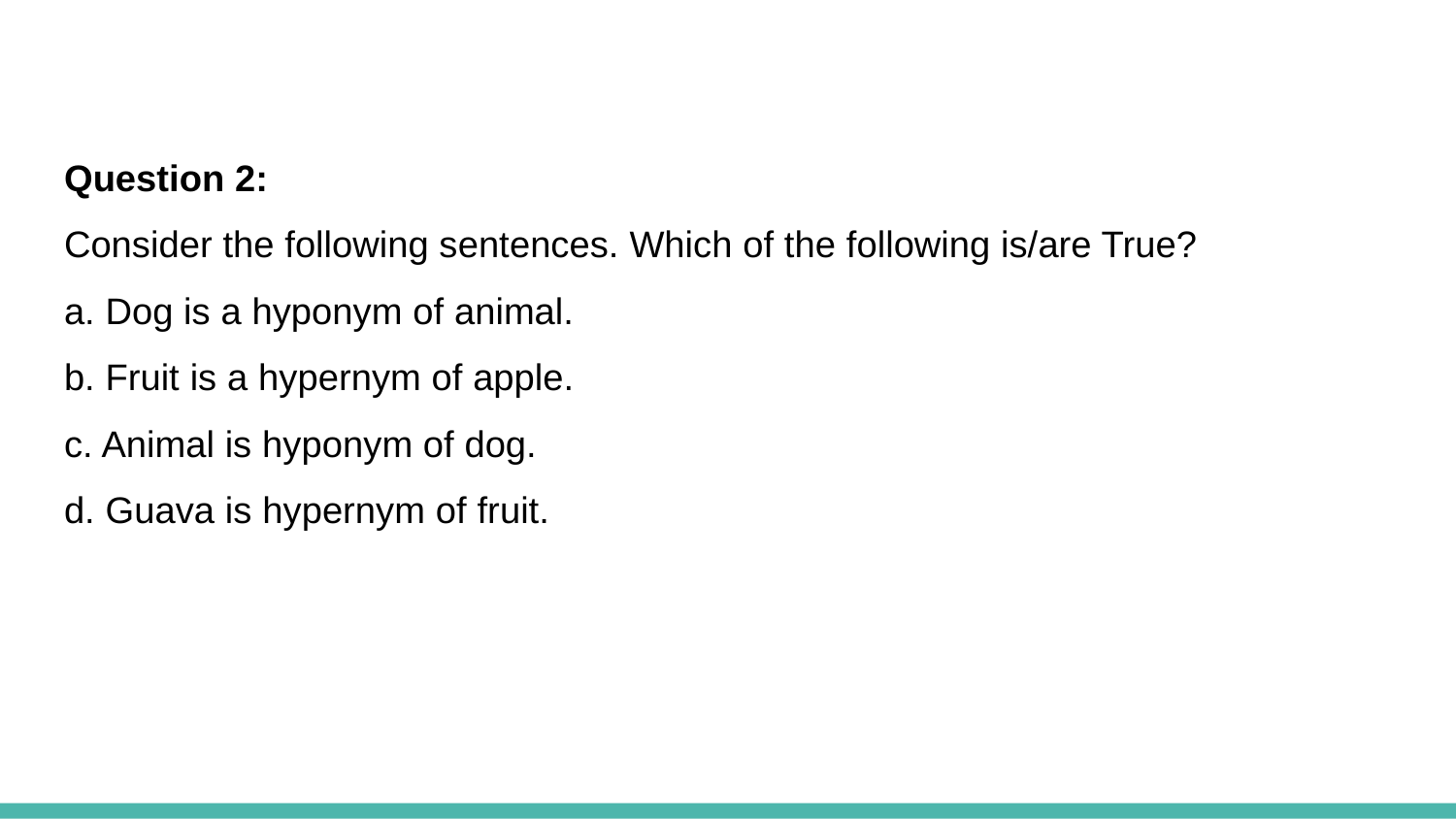

Question 2:
Consider the following sentences. Which of the following is/are True?
a. Dog is a hyponym of animal.
b. Fruit is a hypernym of apple.
c. Animal is hyponym of dog.
d. Guava is hypernym of fruit.